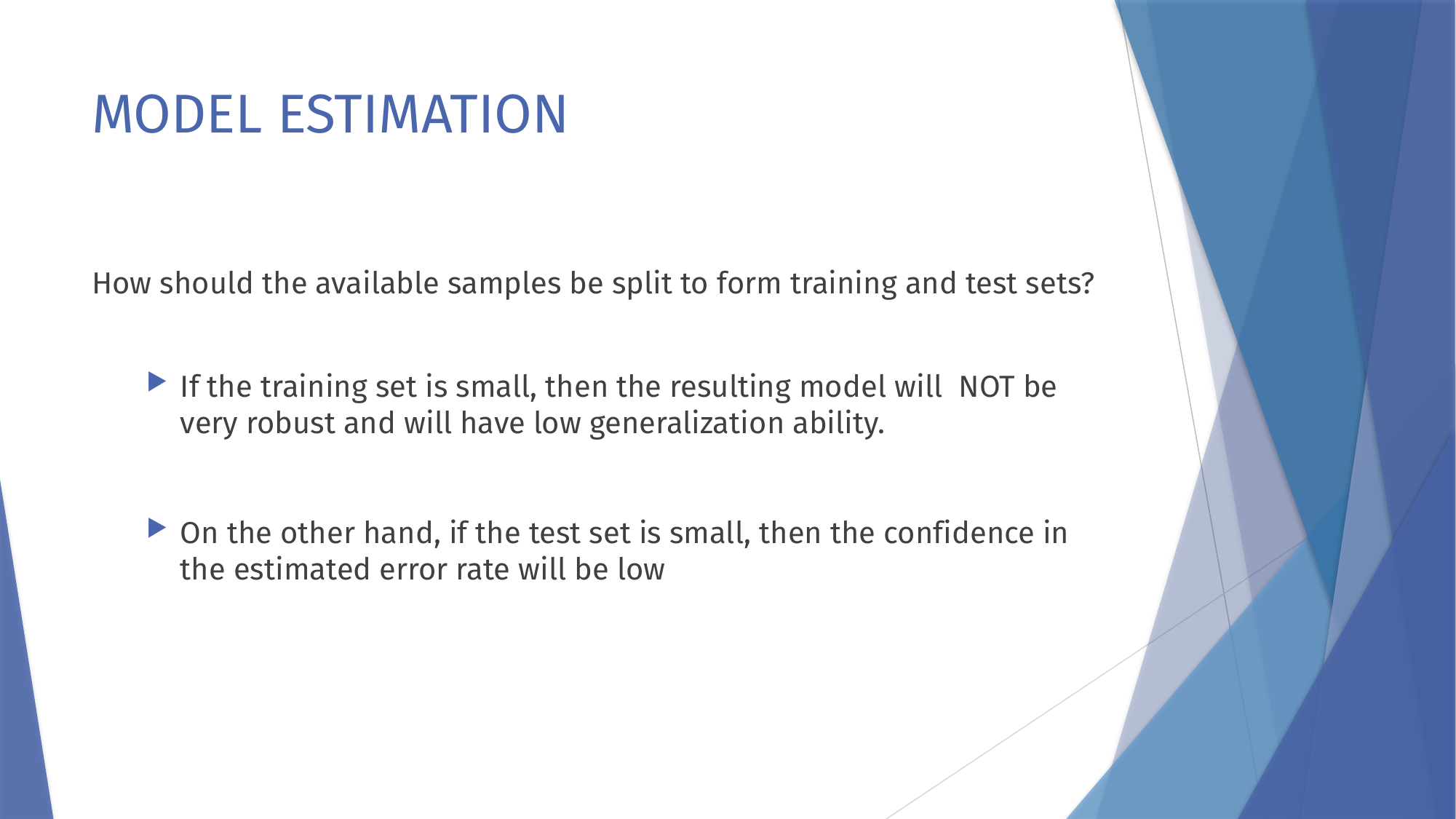

# MODEL ESTIMATION
How should the available samples be split to form training and test sets?

If the training set is small, then the resulting model will  NOT be very robust and will have low generalization ability.

On the other hand, if the test set is small, then the confidence in the estimated error rate will be low